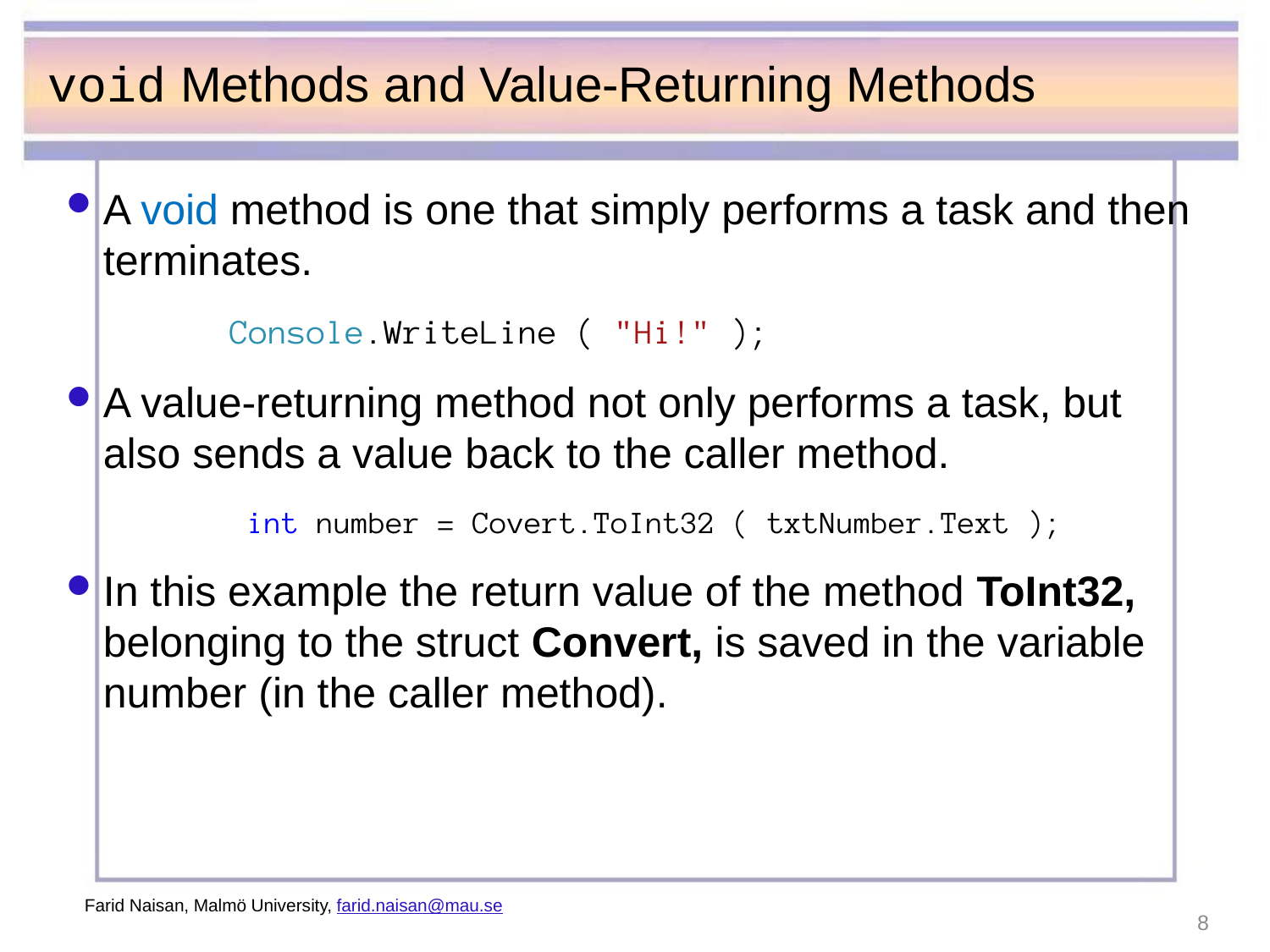

# void Methods and Value-Returning Methods
A void method is one that simply performs a task and then terminates.
		Console.WriteLine ( "Hi!" );
A value-returning method not only performs a task, but also sends a value back to the caller method.
		 int number = Covert.ToInt32 ( txtNumber.Text );
In this example the return value of the method ToInt32, belonging to the struct Convert, is saved in the variable number (in the caller method).
Farid Naisan, Malmö University, farid.naisan@mau.se
8